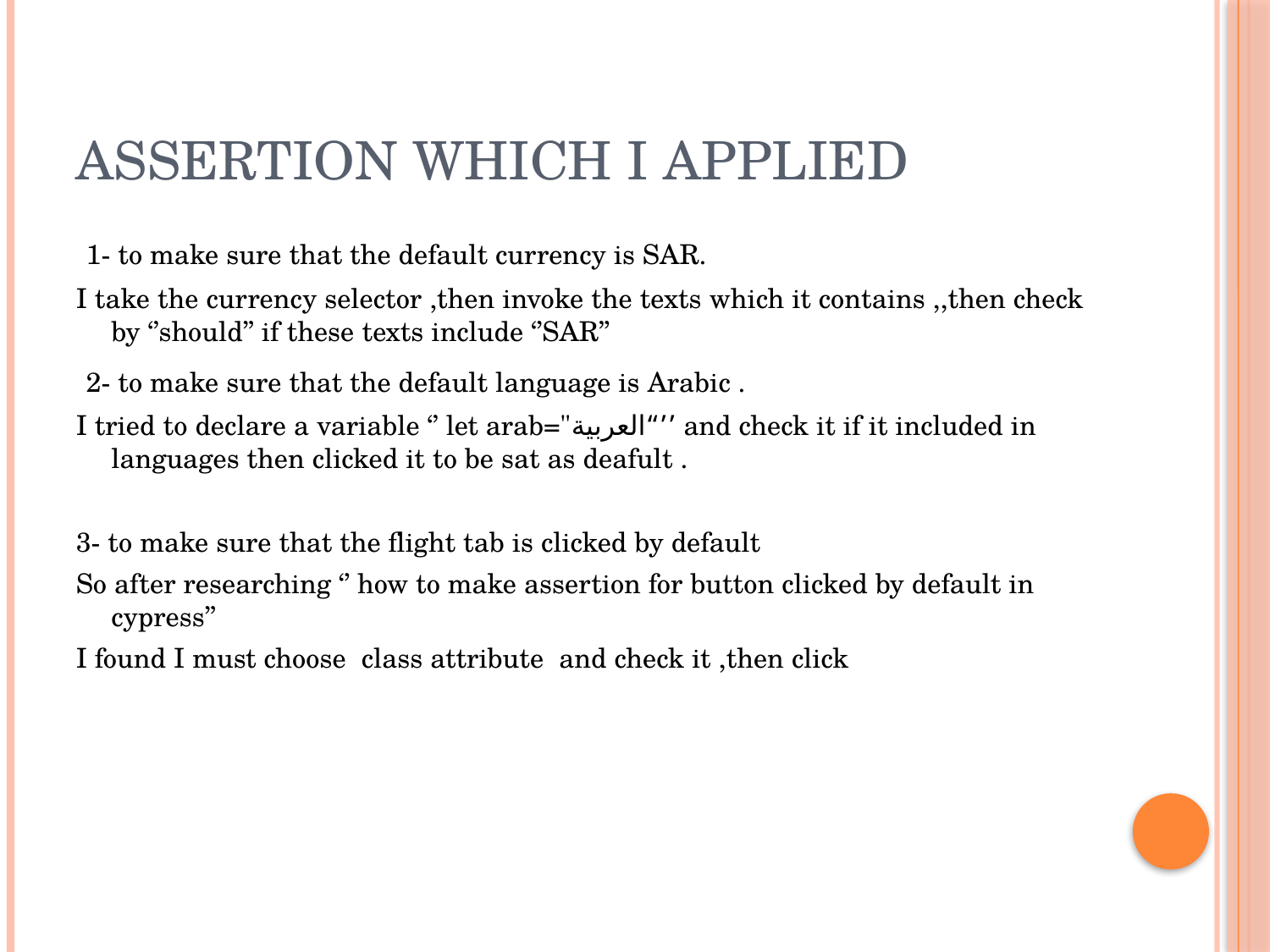

# Assertion which I applied
 1- to make sure that the default currency is SAR.
I take the currency selector ,then invoke the texts which it contains ,,then check by ‘’should’’ if these texts include ‘’SAR’’
 2- to make sure that the default language is Arabic .
I tried to declare a variable ‘’ let arab="العربية“’’ and check it if it included in languages then clicked it to be sat as deafult .

3- to make sure that the flight tab is clicked by default
So after researching ‘’ how to make assertion for button clicked by default in cypress’’
I found I must choose  class attribute  and check it ,then click